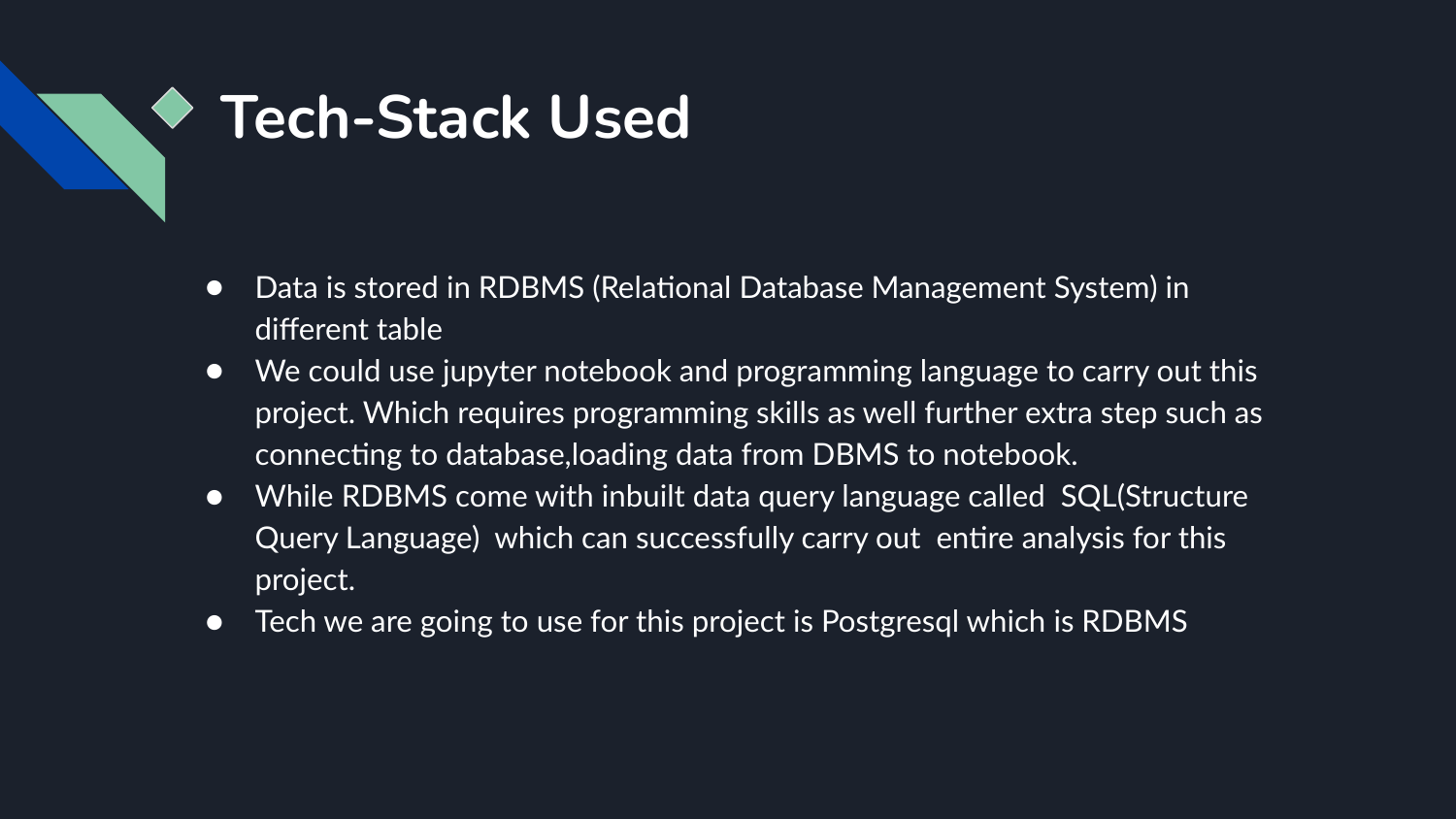

# Tech-Stack Used

Data is stored in RDBMS (Relational Database Management System) in different table
We could use jupyter notebook and programming language to carry out this project. Which requires programming skills as well further extra step such as connecting to database,loading data from DBMS to notebook.
While RDBMS come with inbuilt data query language called  SQL(Structure Query Language)  which can successfully carry out  entire analysis for this project.
Tech we are going to use for this project is Postgresql which is RDBMS